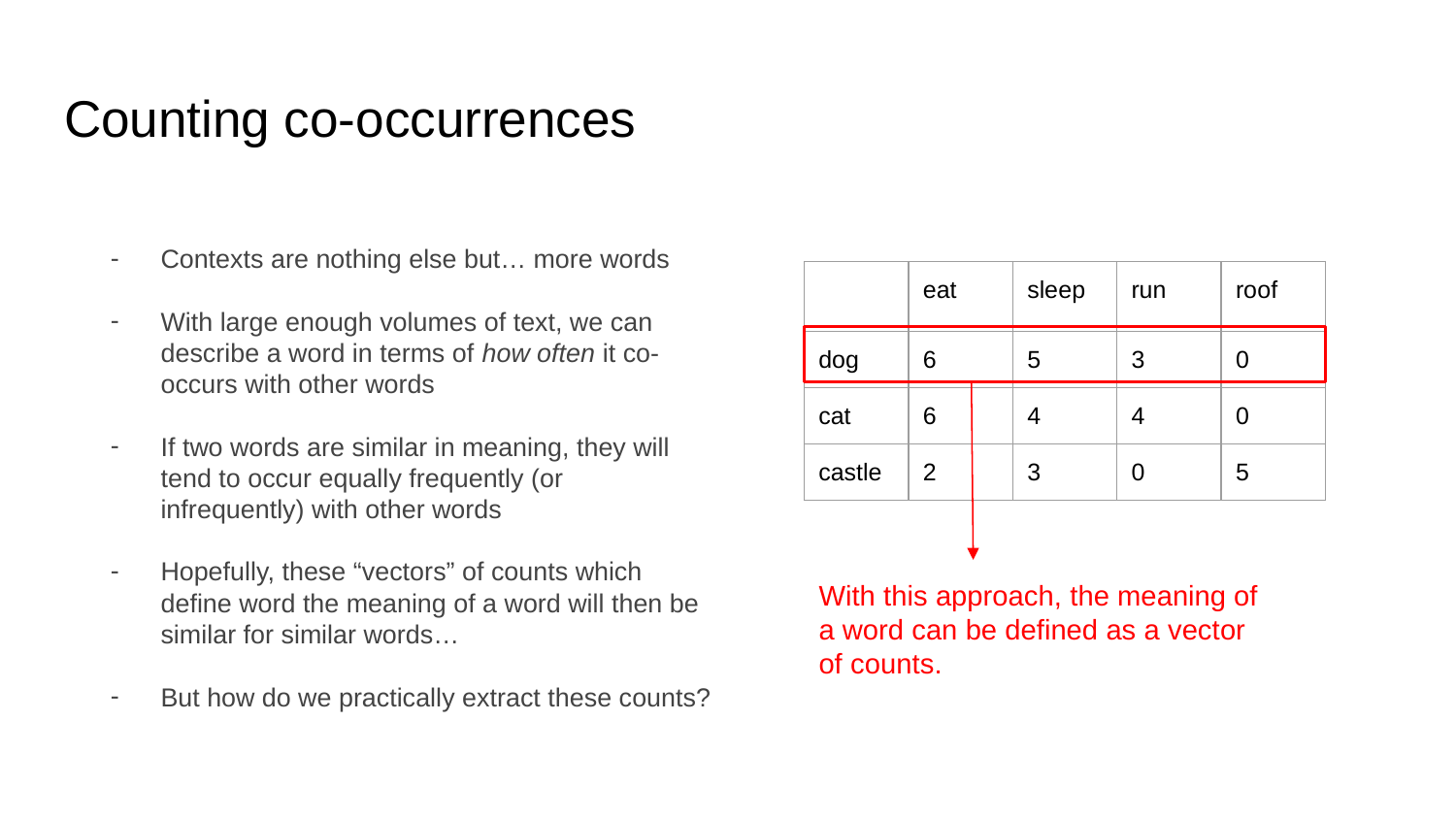

# Counting co-occurrences
Contexts are nothing else but… more words

With large enough volumes of text, we can describe a word in terms of how often it co-occurs with other words

If two words are similar in meaning, they will tend to occur equally frequently (or infrequently) with other words

Hopefully, these “vectors” of counts which define word the meaning of a word will then be similar for similar words…

But how do we practically extract these counts?

|  | eat | sleep | run | roof |
| --- | --- | --- | --- | --- |
| dog | 6 | 5 | 3 | 0 |
| cat | 6 | 4 | 4 | 0 |
| castle | 2 | 3 | 0 | 5 |

With this approach, the meaning of a word can be defined as a vector of counts.